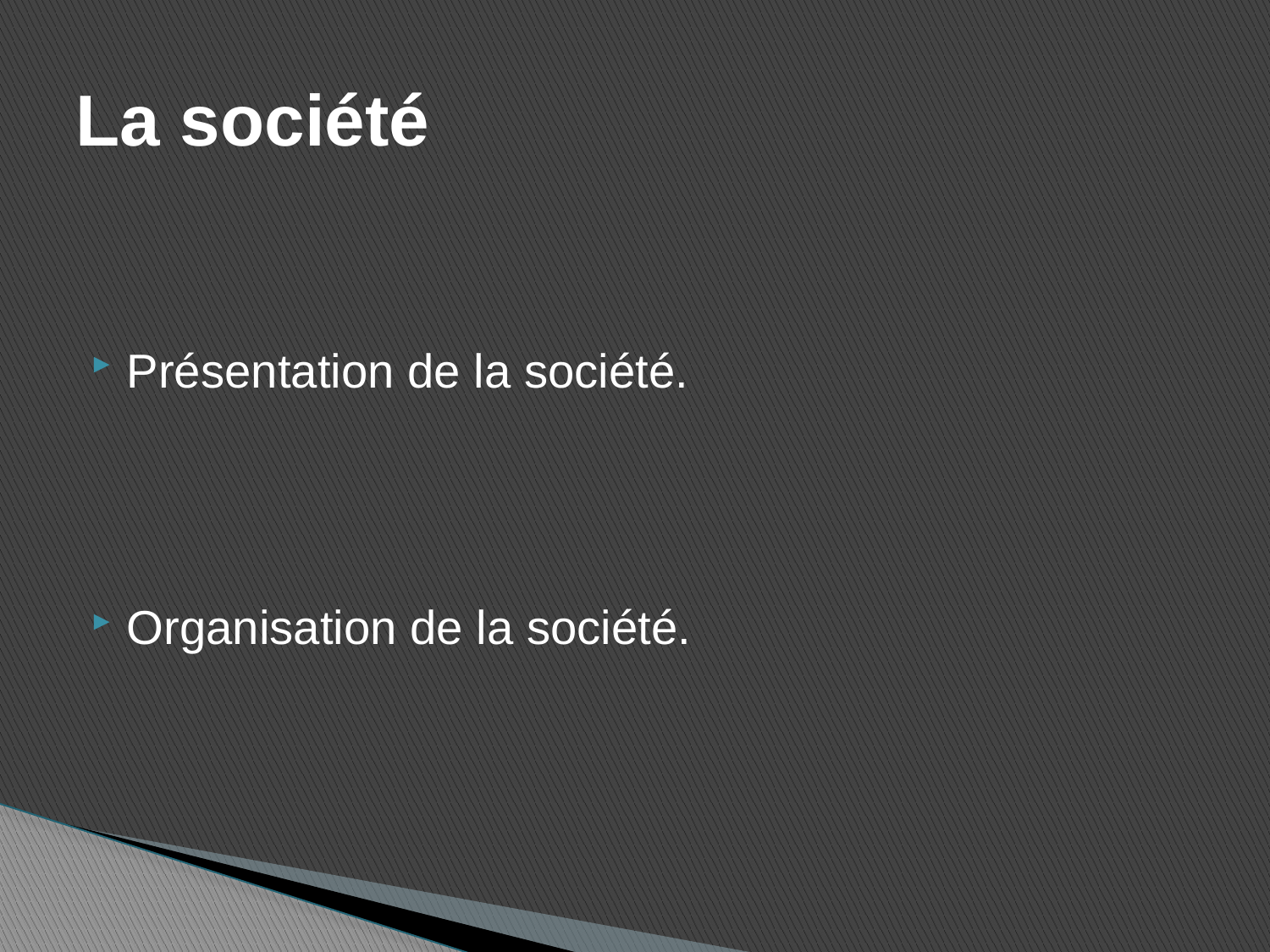

# La société

Présentation de la société.

Organisation de la société.